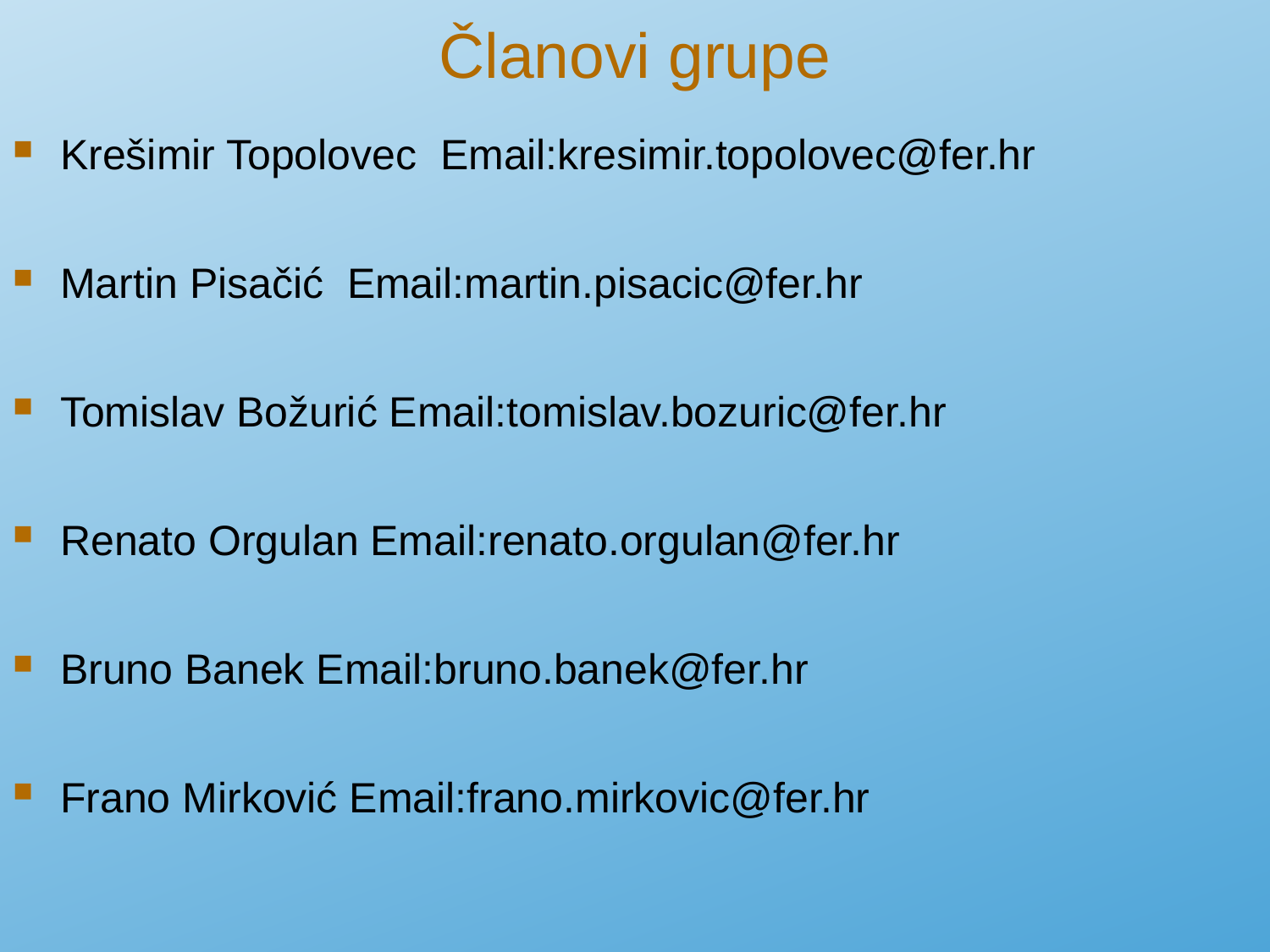

# Članovi grupe
Krešimir Topolovec  Email:kresimir.topolovec@fer.hr

Martin Pisačić  Email:martin.pisacic@fer.hr

Tomislav Božurić Email:tomislav.bozuric@fer.hr

Renato Orgulan Email:renato.orgulan@fer.hr

Bruno Banek Email:bruno.banek@fer.hr

Frano Mirković Email:frano.mirkovic@fer.hr
11